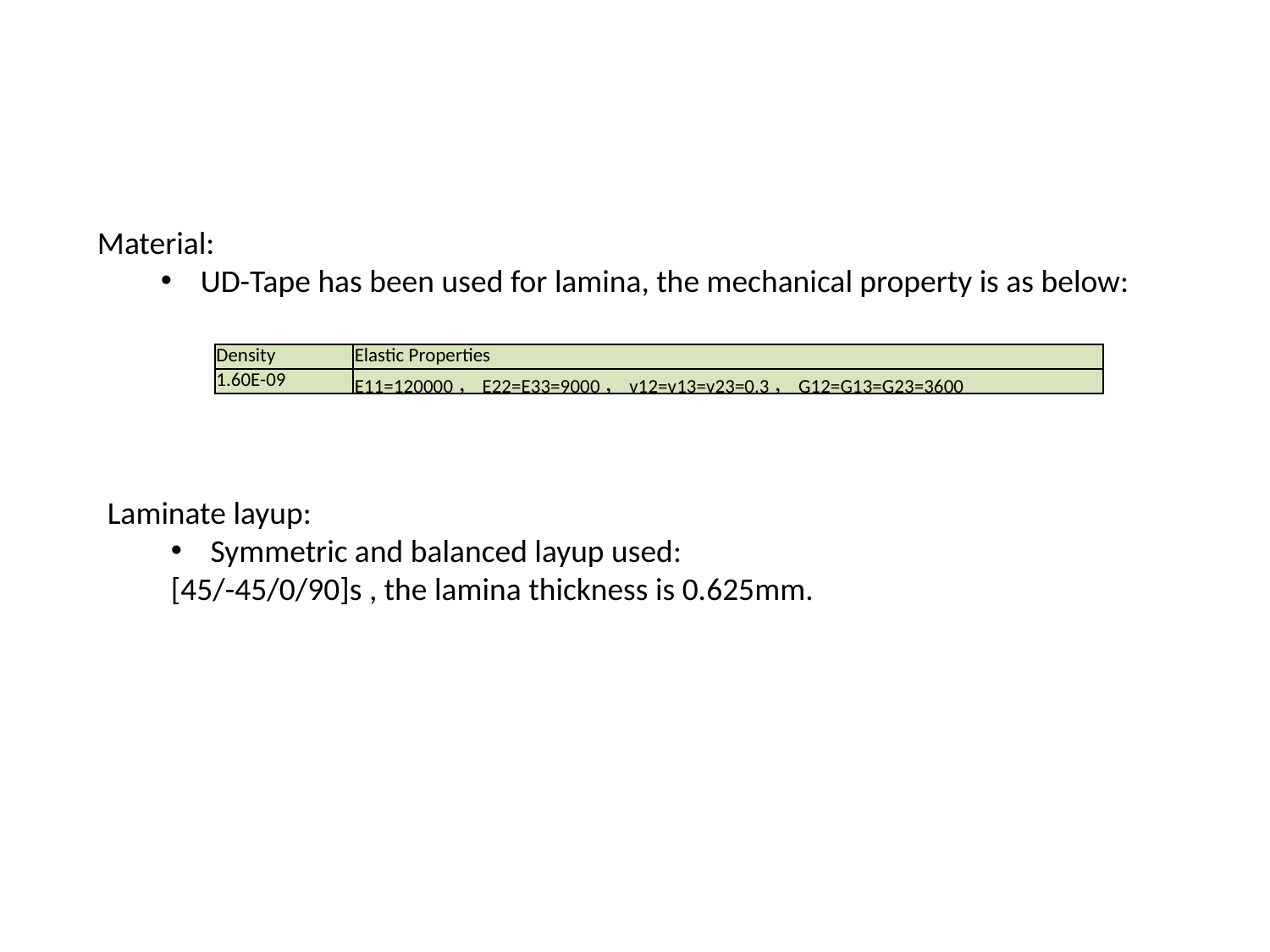

Material:
UD-Tape has been used for lamina, the mechanical property is as below:

| Density | Elastic Properties |
| --- | --- |
| 1.60E-09 | E11=120000，E22=E33=9000，v12=v13=v23=0.3，G12=G13=G23=3600 |
Laminate layup:
Symmetric and balanced layup used:
[45/-45/0/90]s , the lamina thickness is 0.625mm.